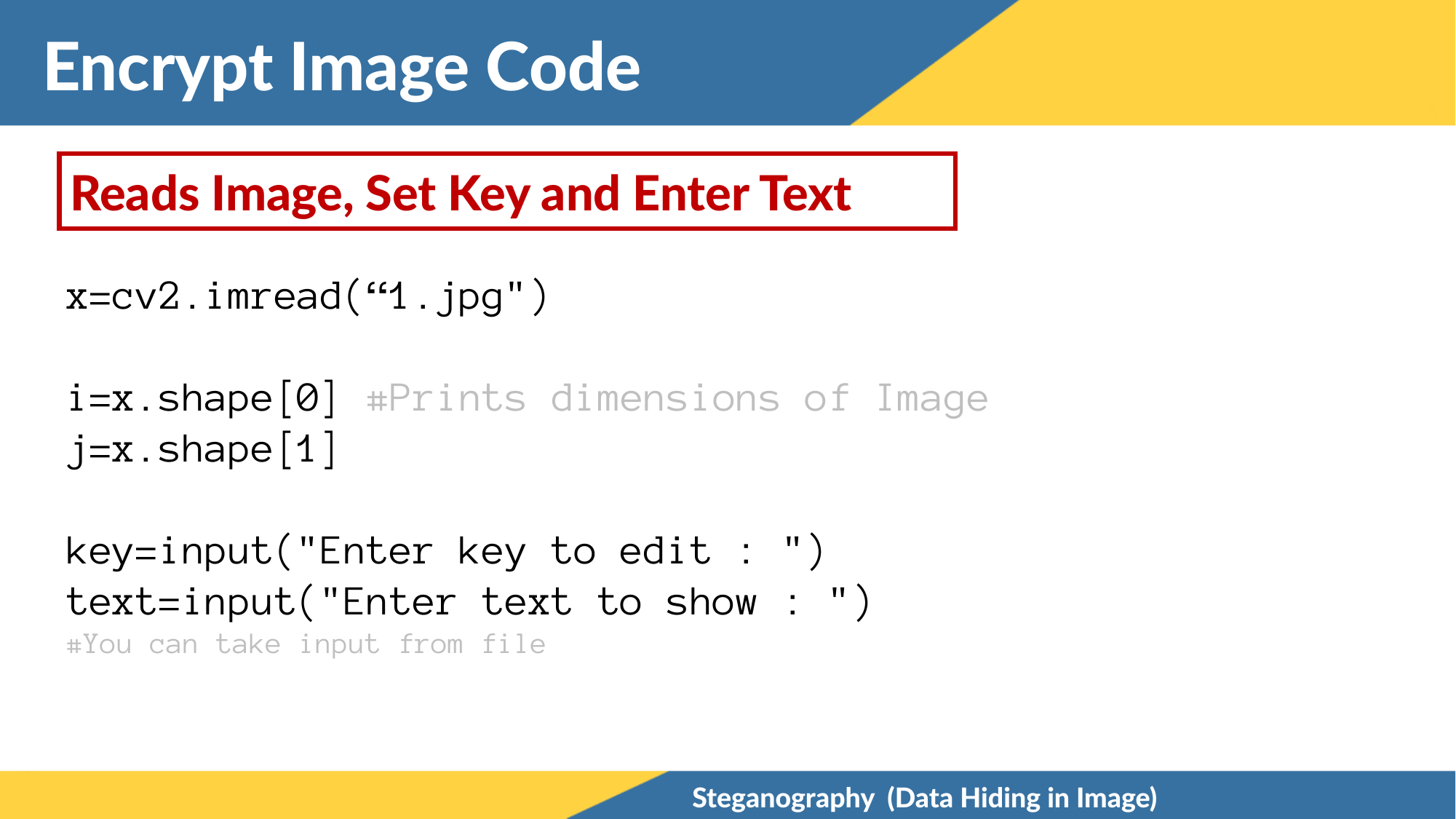

Encrypt Image Code
Reads Image, Set Key and Enter Text
x=cv2.imread(“1.jpg")

i=x.shape[0] #Prints dimensions of Image
j=x.shape[1]

key=input("Enter key to edit : ")
text=input("Enter text to show : ")
#You can take input from file
Steganography  (Data Hiding in Image)